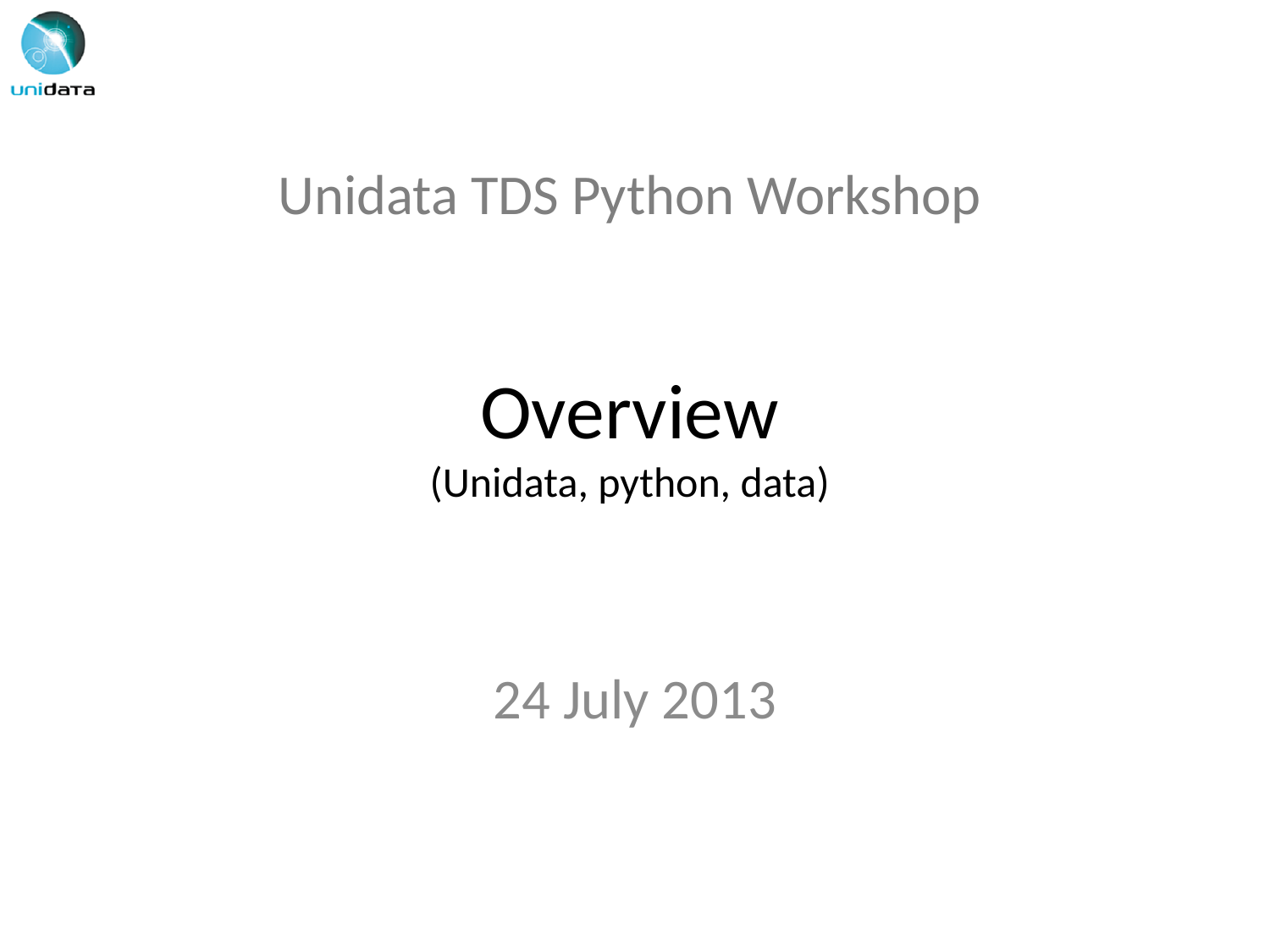

# Unidata TDS Python Workshop Overview (Unidata, python, data)
24 July 2013